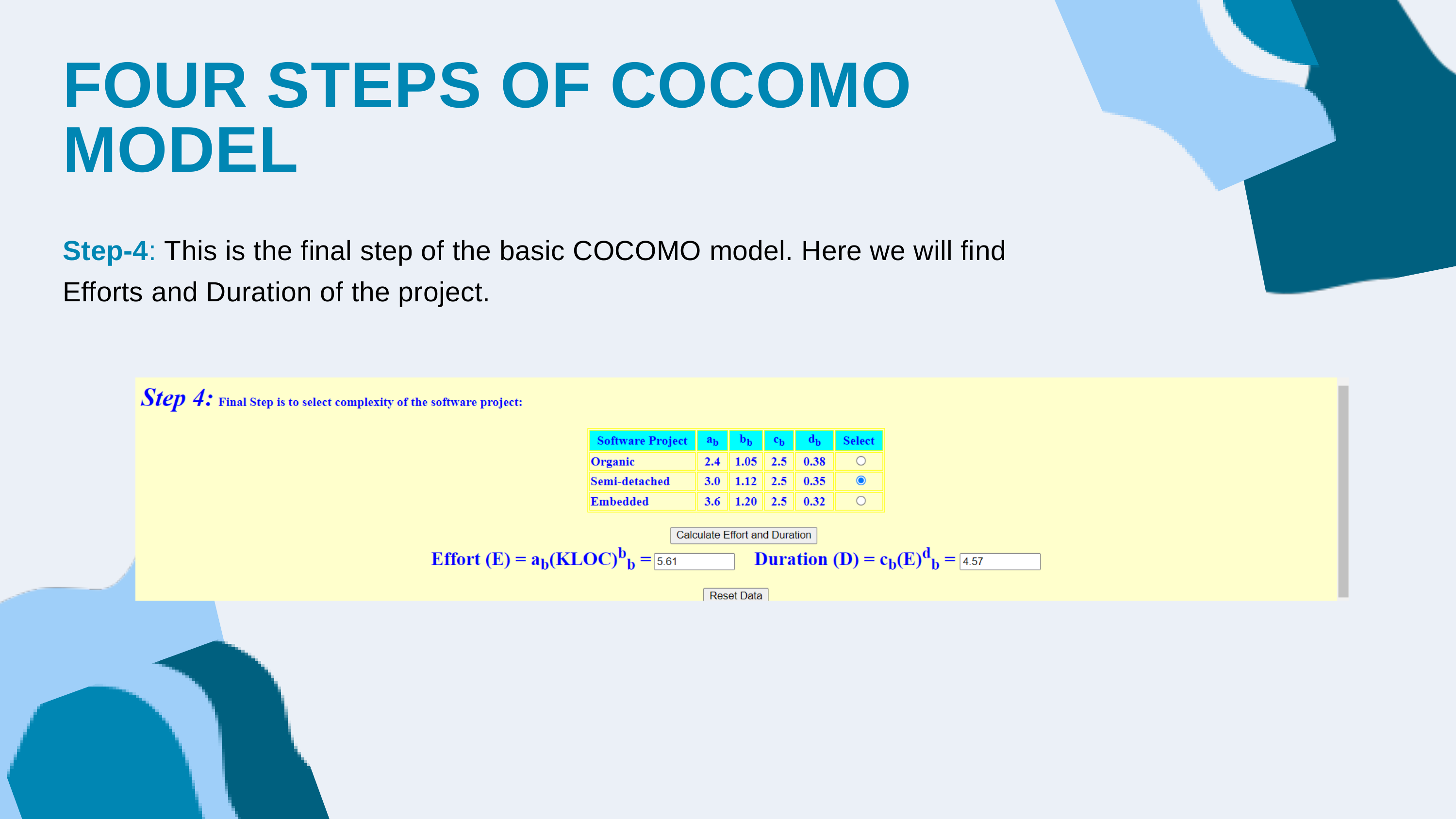

FOUR STEPS OF COCOMO MODEL
Step-4: This is the final step of the basic COCOMO model. Here we will find Efforts and Duration of the project.